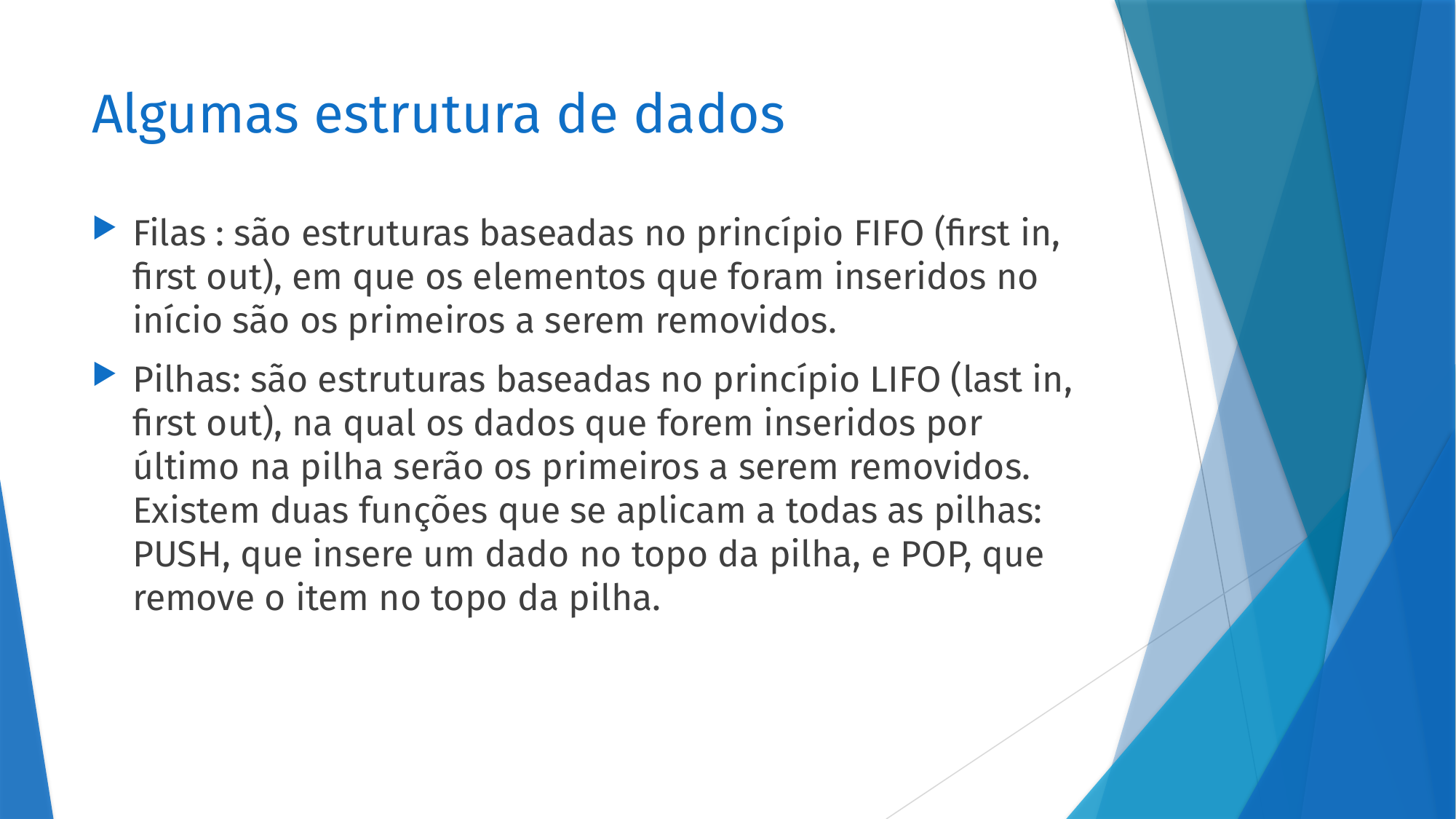

# Algumas estrutura de dados
Filas : são estruturas baseadas no princípio FIFO (first in, first out), em que os elementos que foram inseridos no início são os primeiros a serem removidos.
Pilhas: são estruturas baseadas no princípio LIFO (last in, first out), na qual os dados que forem inseridos por último na pilha serão os primeiros a serem removidos. Existem duas funções que se aplicam a todas as pilhas: PUSH, que insere um dado no topo da pilha, e POP, que remove o item no topo da pilha.